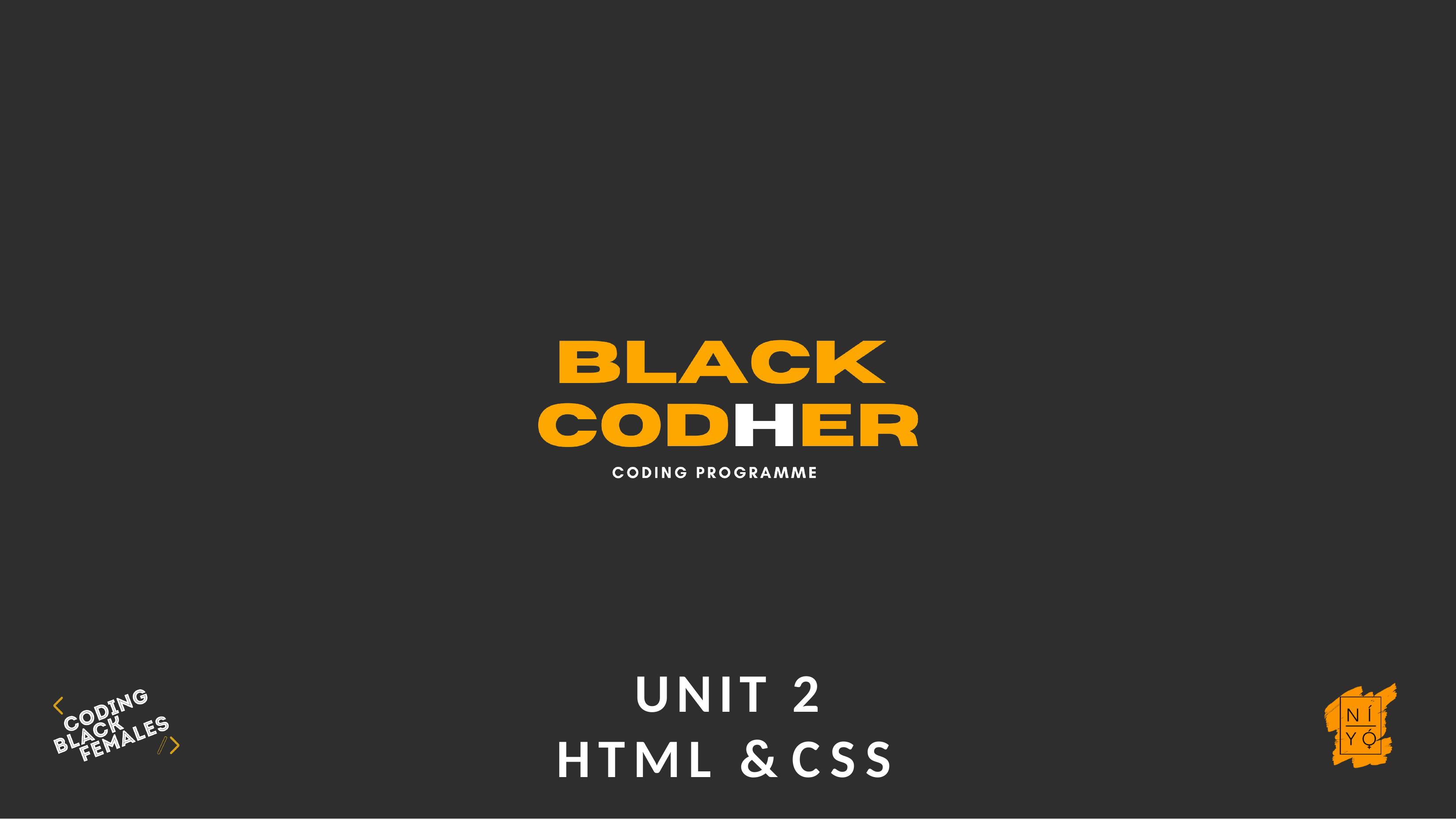

# UNIT 2  HTML & CSS

Copyright © 2020 Black Codher Bootcamp. All Rights Reserved. Do Not Redistribute.